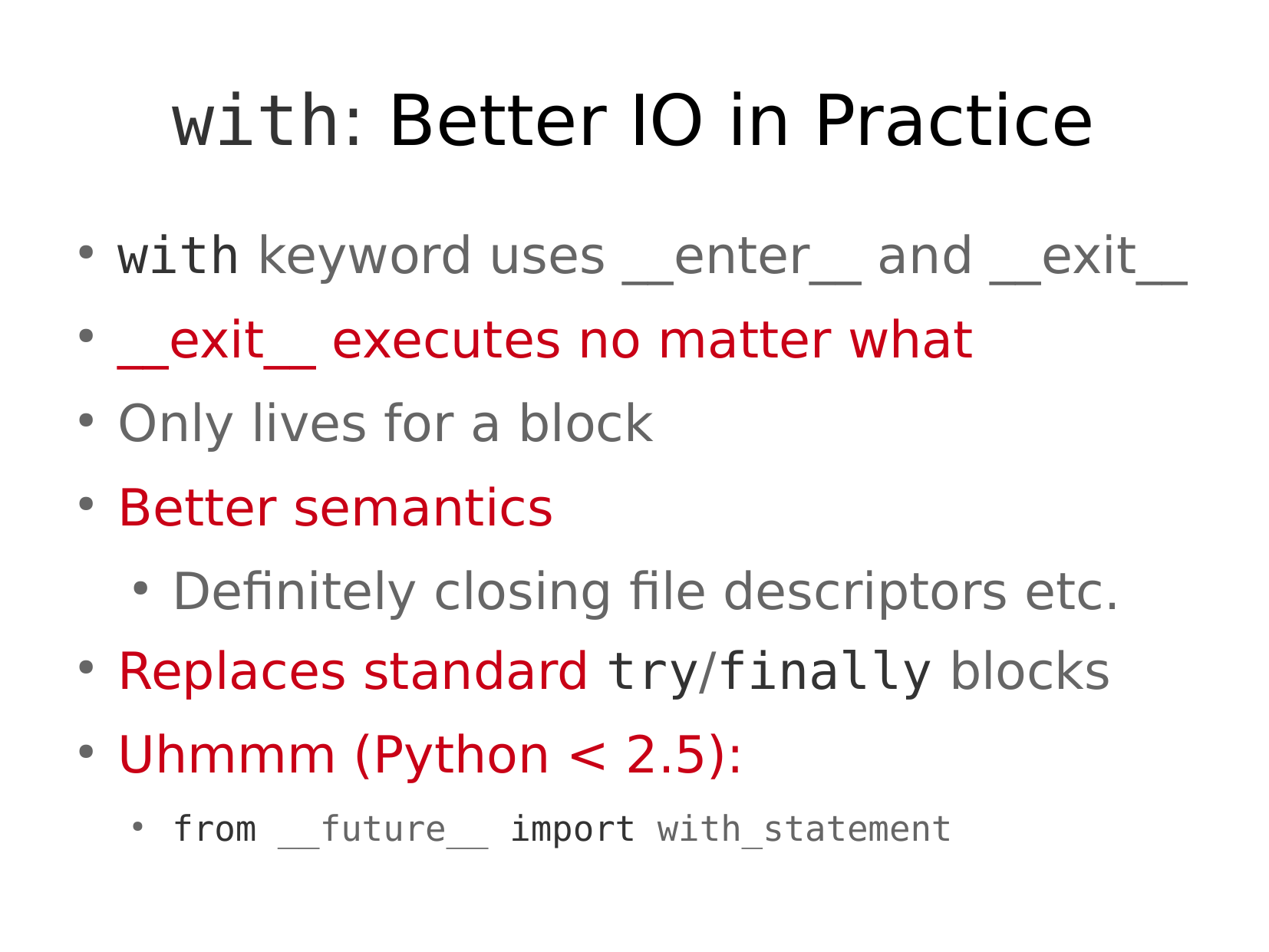

with keyword uses __enter__ and __exit__
__exit__ executes no matter what
Only lives for a block
Better semantics
Definitely closing file descriptors etc.
Replaces standard try/finally blocks
Uhmmm (Python < 2.5):
from __future__ import with_statement
with: Better IO in Practice